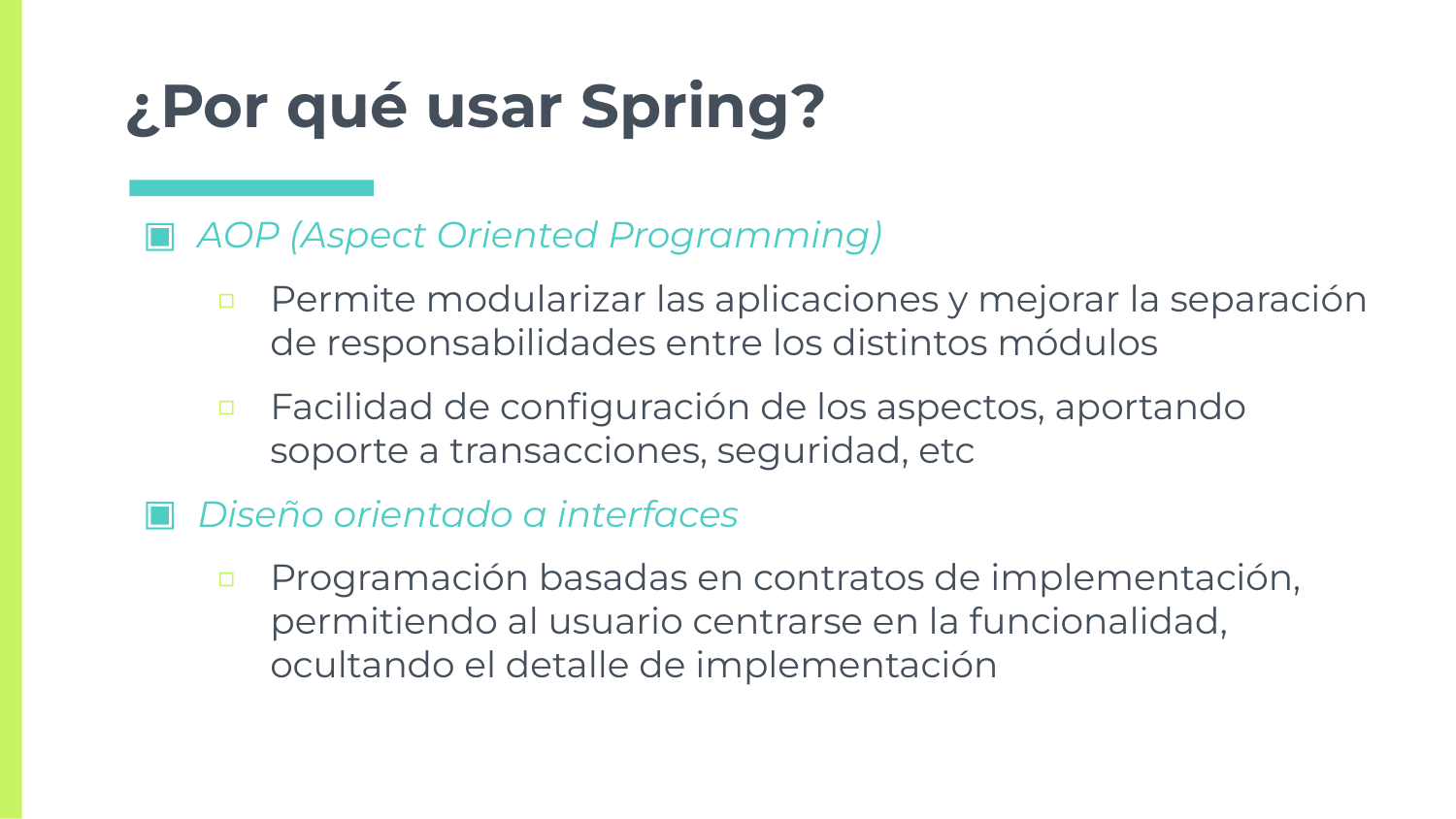

# ¿Por qué usar Spring?
AOP (Aspect Oriented Programming)
Permite modularizar las aplicaciones y mejorar la separación de responsabilidades entre los distintos módulos
Facilidad de configuración de los aspectos, aportando soporte a transacciones, seguridad, etc
Diseño orientado a interfaces
Programación basadas en contratos de implementación, permitiendo al usuario centrarse en la funcionalidad, ocultando el detalle de implementación